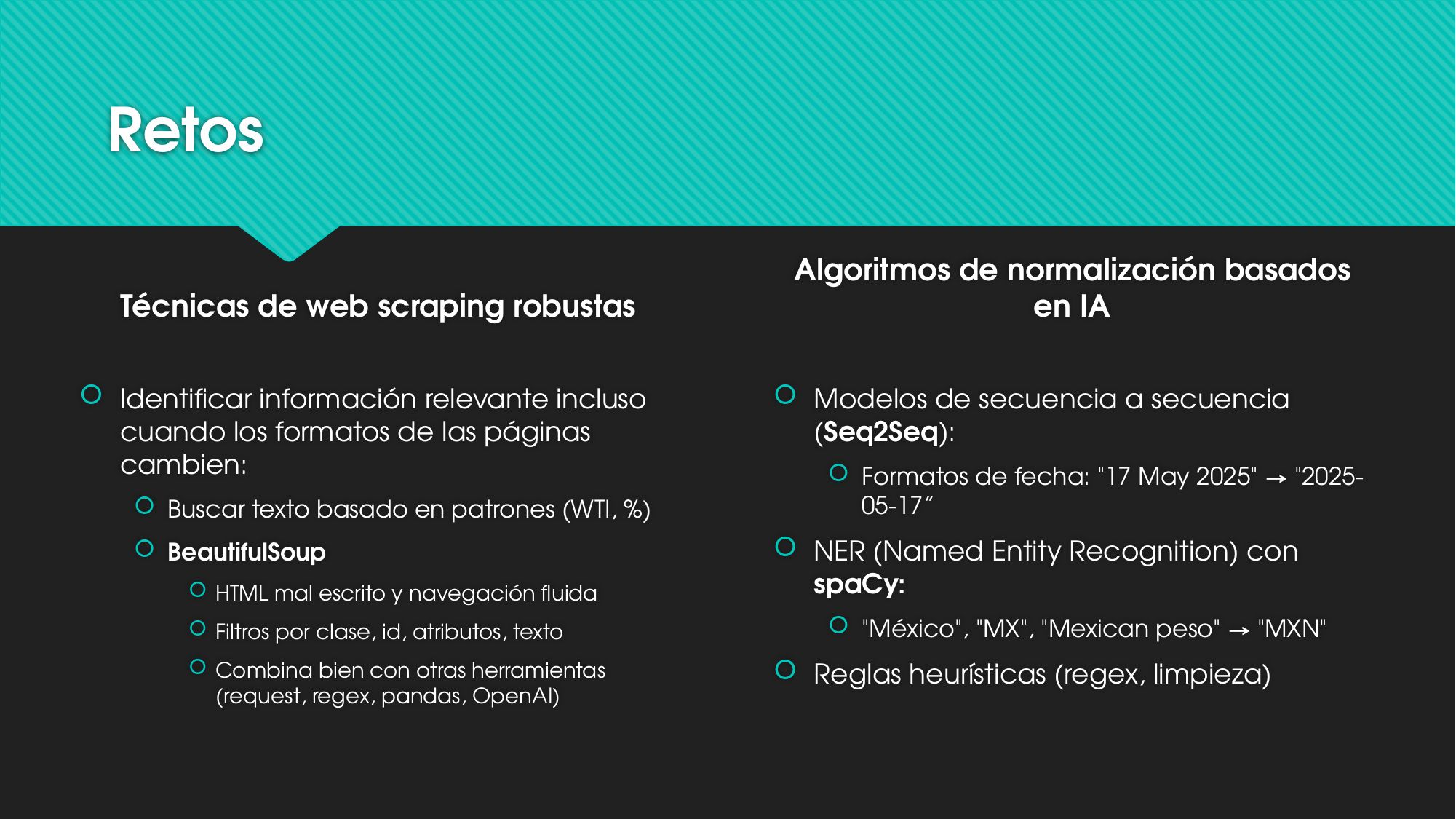

# Retos
Técnicas de web scraping robustas
Algoritmos de normalización basados en IA
Identificar información relevante incluso cuando los formatos de las páginas cambien:
Buscar texto basado en patrones (WTI, %)
BeautifulSoup
HTML mal escrito y navegación fluida
Filtros por clase, id, atributos, texto
Combina bien con otras herramientas (request, regex, pandas, OpenAI)
Modelos de secuencia a secuencia (Seq2Seq):
Formatos de fecha: "17 May 2025" → "2025-05-17”
NER (Named Entity Recognition) con spaCy:
"México", "MX", "Mexican peso" → "MXN"
Reglas heurísticas (regex, limpieza)